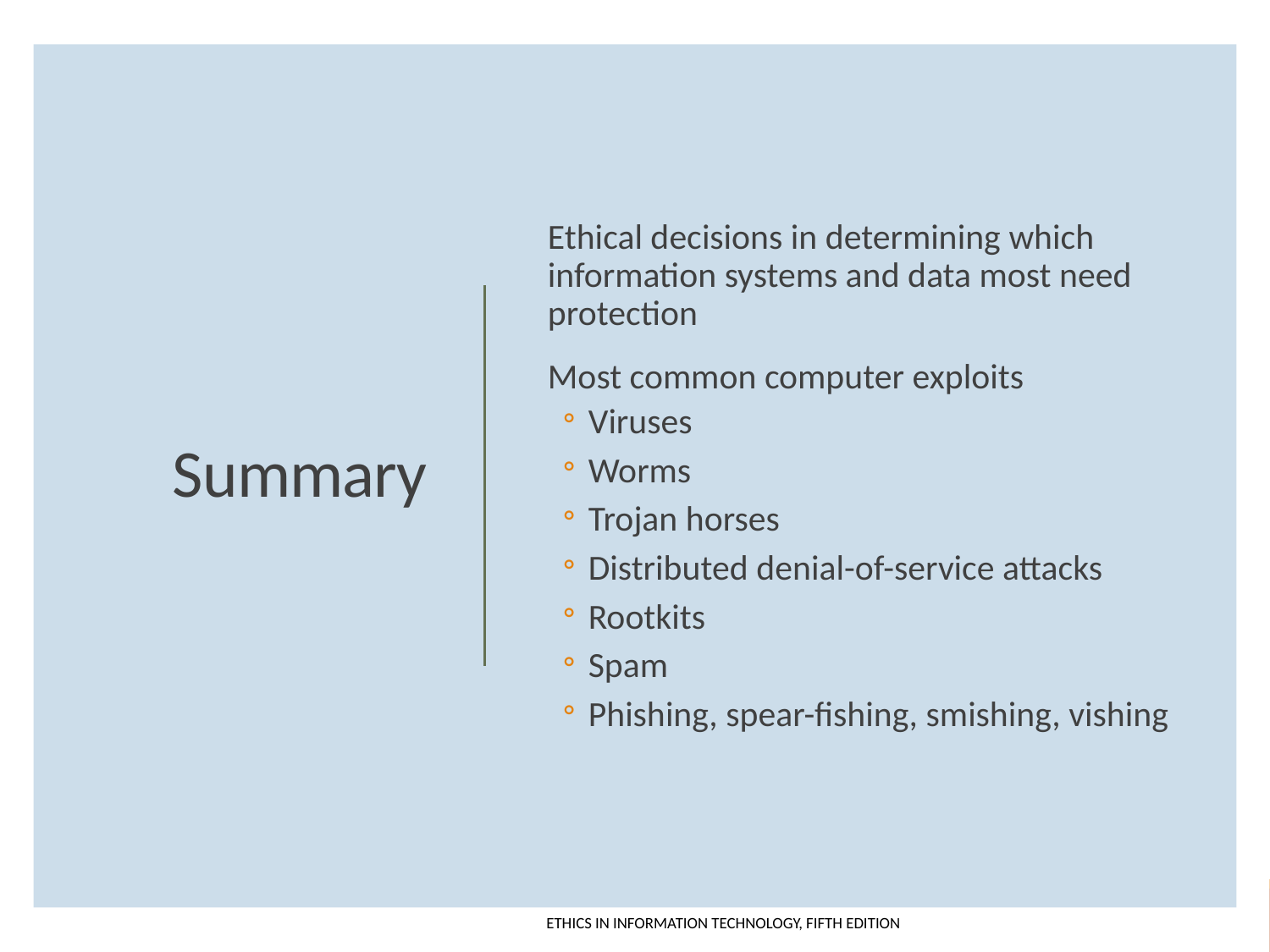

Ethical decisions in determining which information systems and data most need protection
Most common computer exploits
Viruses
Worms
Trojan horses
Distributed denial-of-service attacks
Rootkits
Spam
Phishing, spear-fishing, smishing, vishing
# Summary
Ethics in Information Technology, fifth Edition